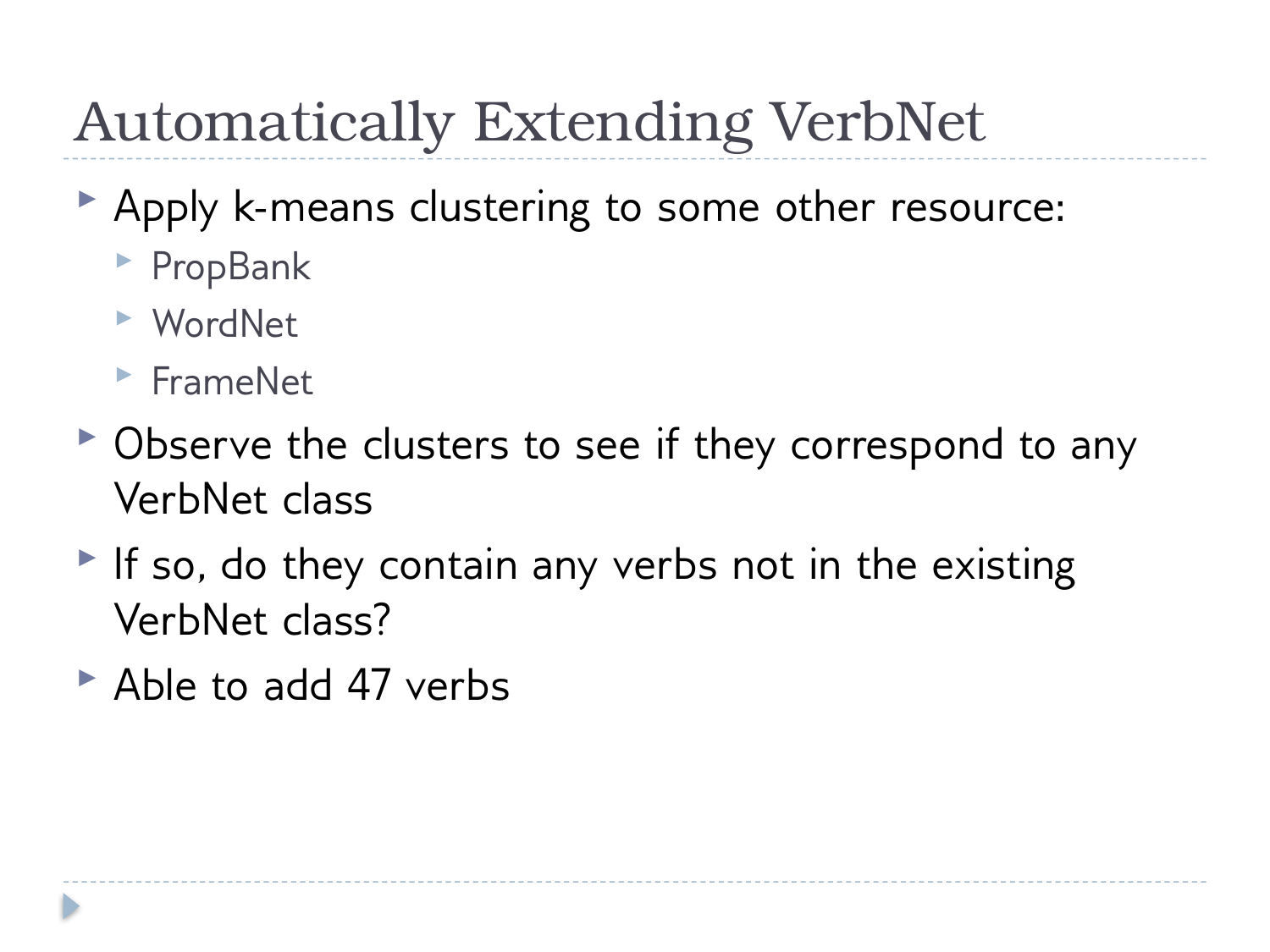

# Automatically Extending VerbNet
Apply k-means clustering to some other resource:
PropBank
WordNet
FrameNet
Observe the clusters to see if they correspond to any VerbNet class
If so, do they contain any verbs not in the existing VerbNet class?
Able to add 47 verbs